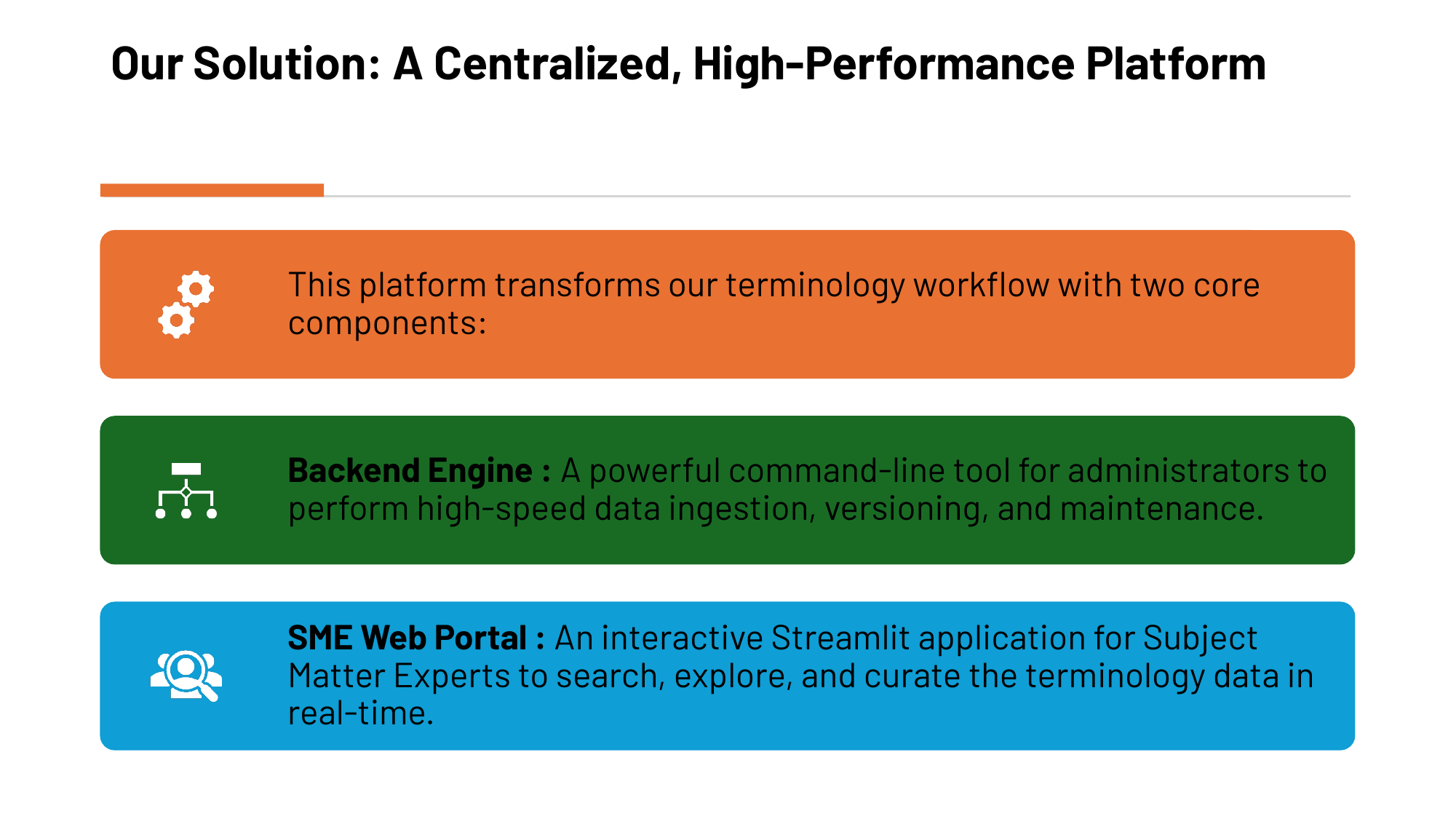

# Our Solution: A Centralized, High-Performance Platform

This platform transforms our terminology workflow with two core components:
Backend Engine : A powerful command-line tool for administrators to perform high-speed data ingestion, versioning, and maintenance.
SME Web Portal : An interactive Streamlit application for Subject Matter Experts to search, explore, and curate the terminology data in real-time.